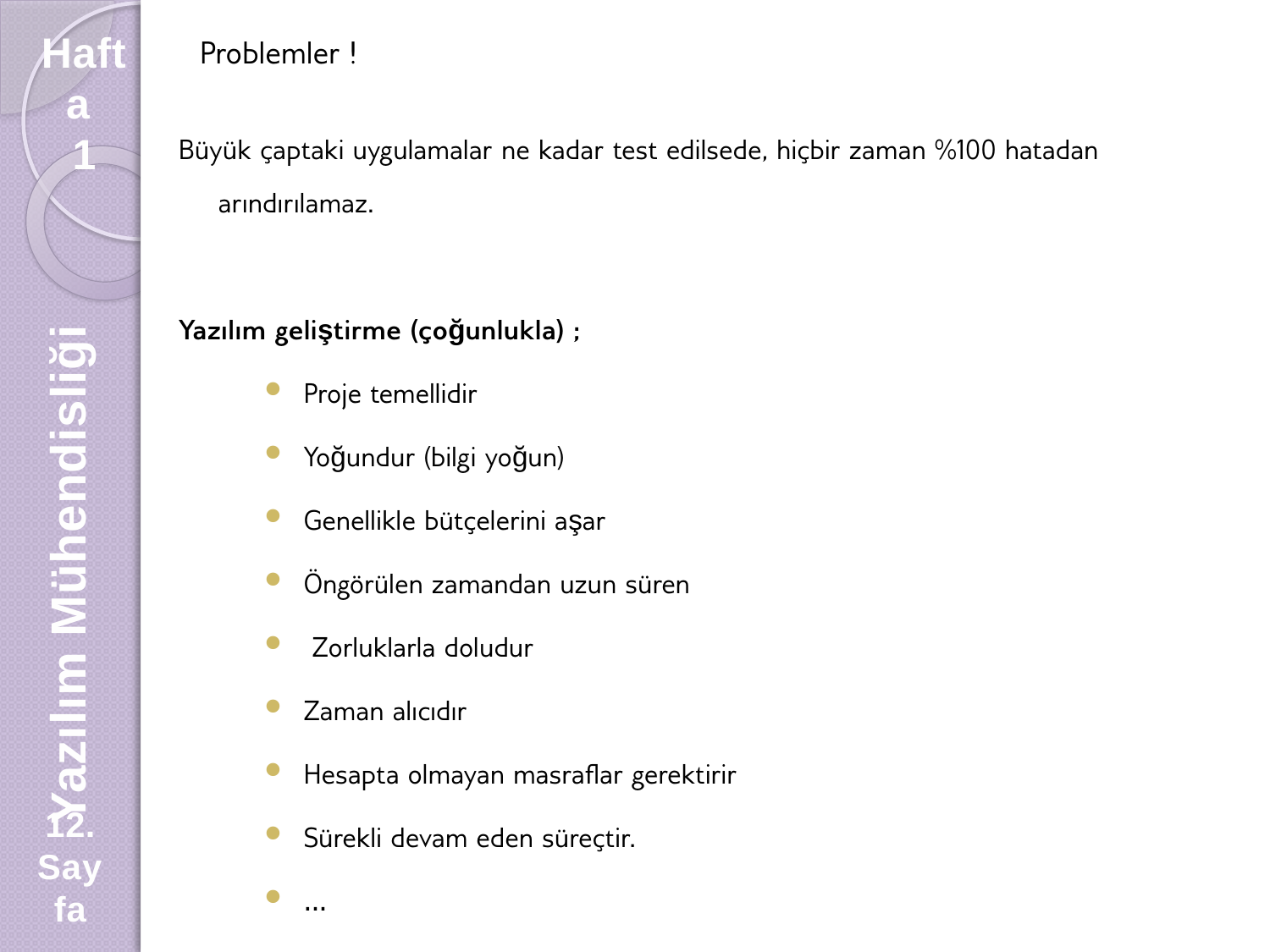

Hafta
1
Problemler !
Büyük çaptaki uygulamalar ne kadar test edilsede, hiçbir zaman %100 hatadan arındırılamaz.

Yazılım geliştirme (çoğunlukla) ;
Proje temellidir
Yoğundur (bilgi yoğun)
Genellikle bütçelerini aşar
Öngörülen zamandan uzun süren
 Zorluklarla doludur
Zaman alıcıdır
Hesapta olmayan masraflar gerektirir
Sürekli devam eden süreçtir.
…
Yazılım Mühendisliği
12.
Sayfa